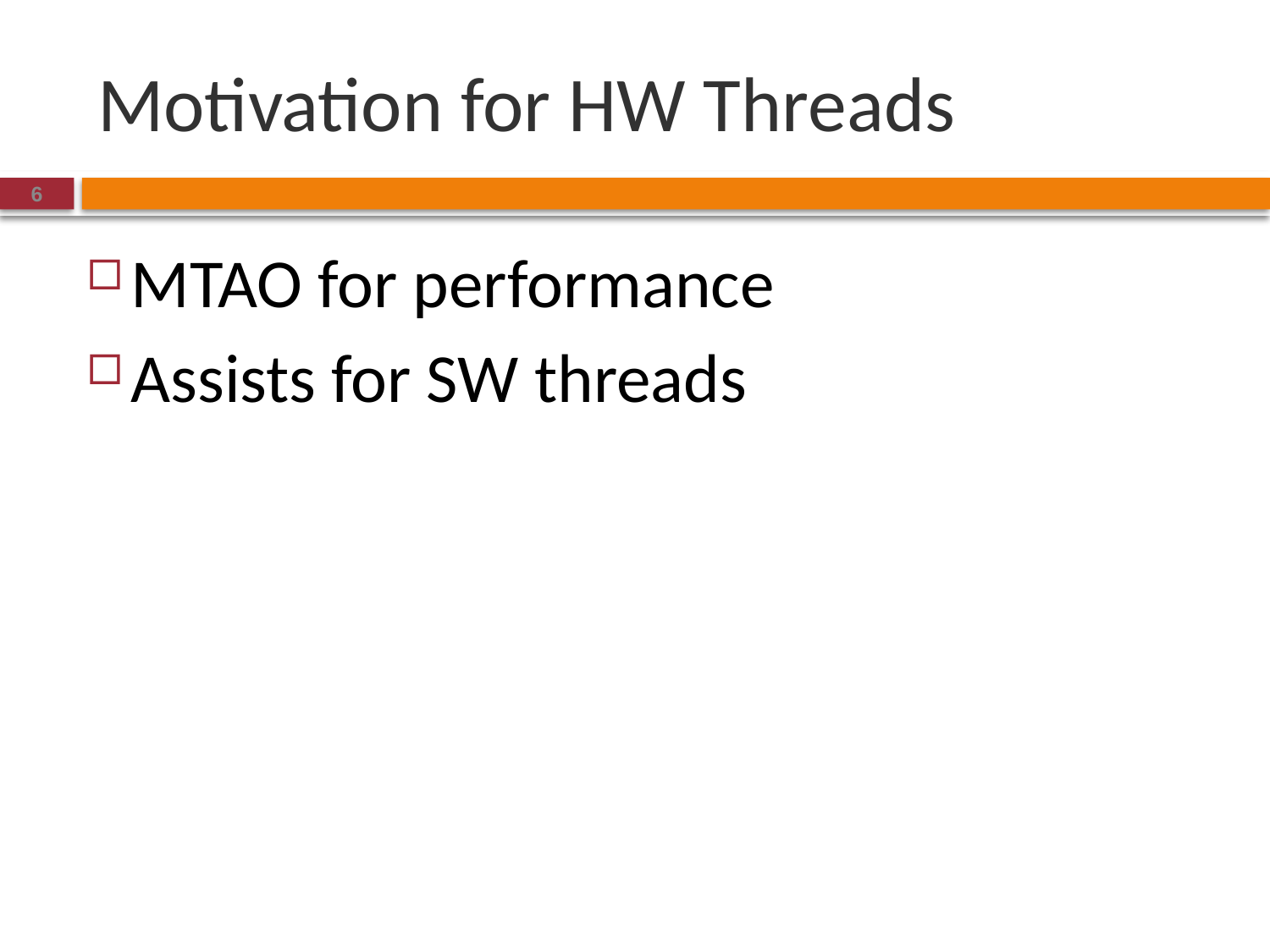

# Motivation for HW Threads
MTAO for performance
Assists for SW threads
6